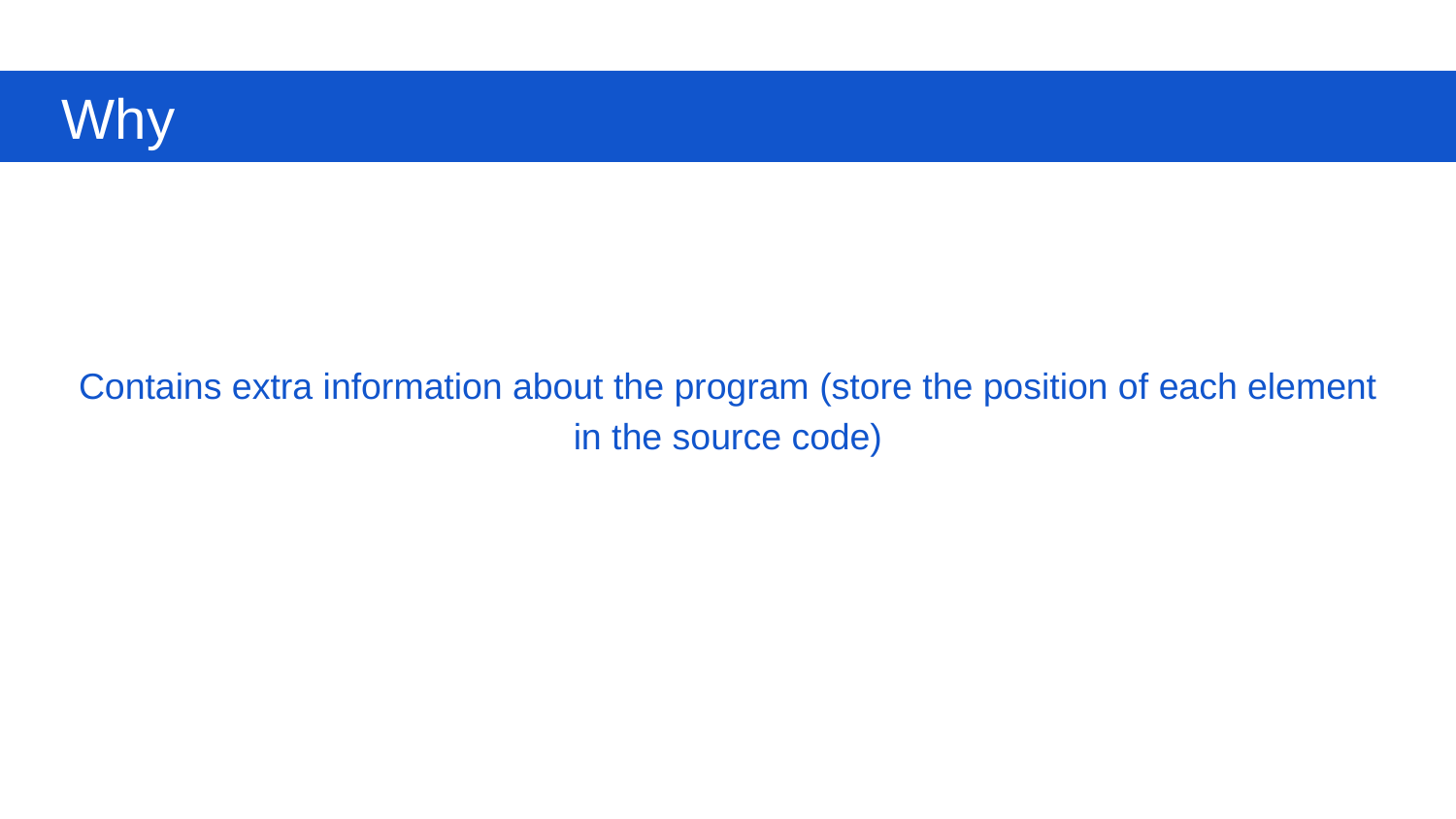

Why

Contains extra information about the program (store the position of each element in the source code)